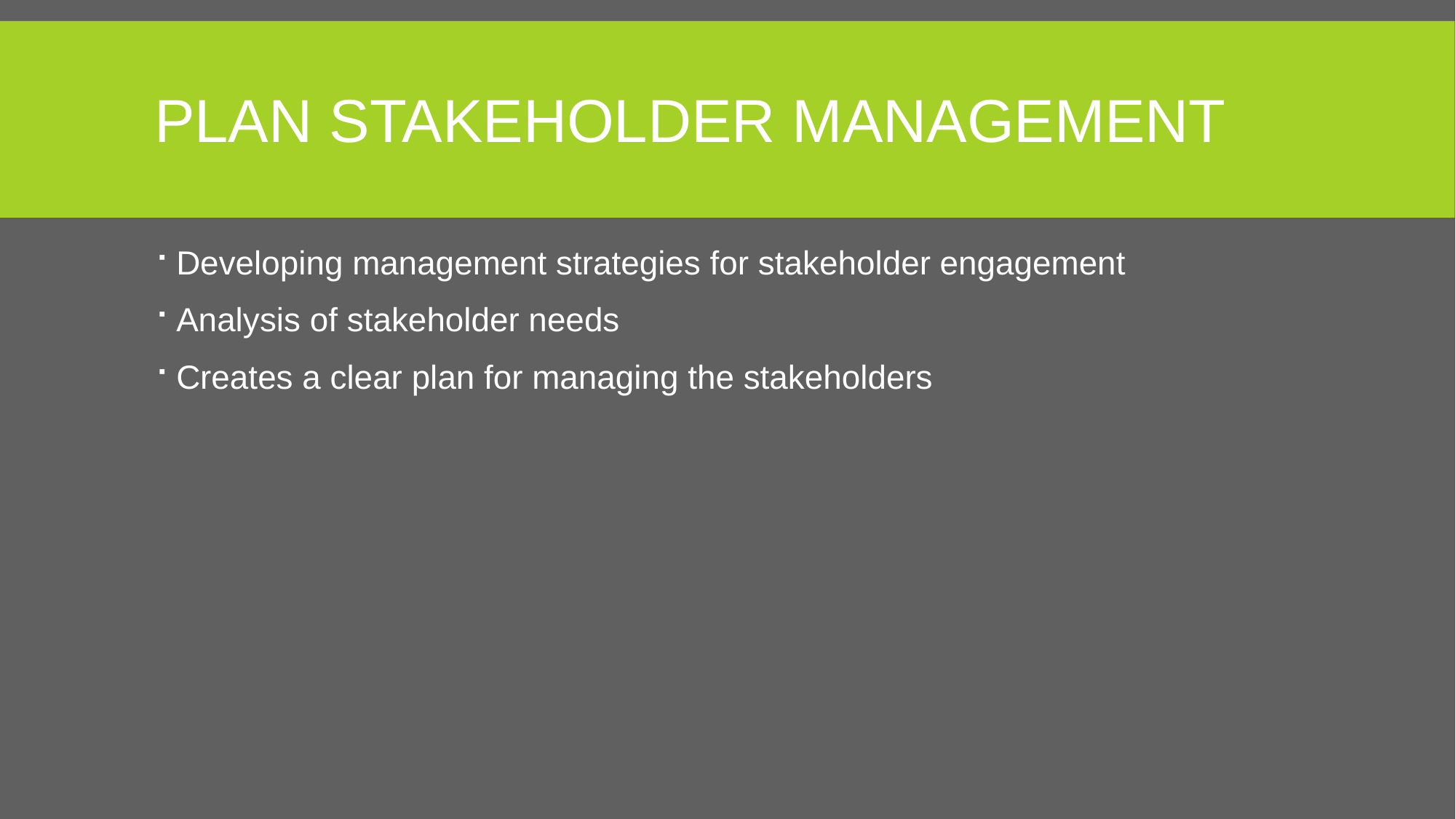

# Plan Stakeholder Management
Developing management strategies for stakeholder engagement
Analysis of stakeholder needs
Creates a clear plan for managing the stakeholders